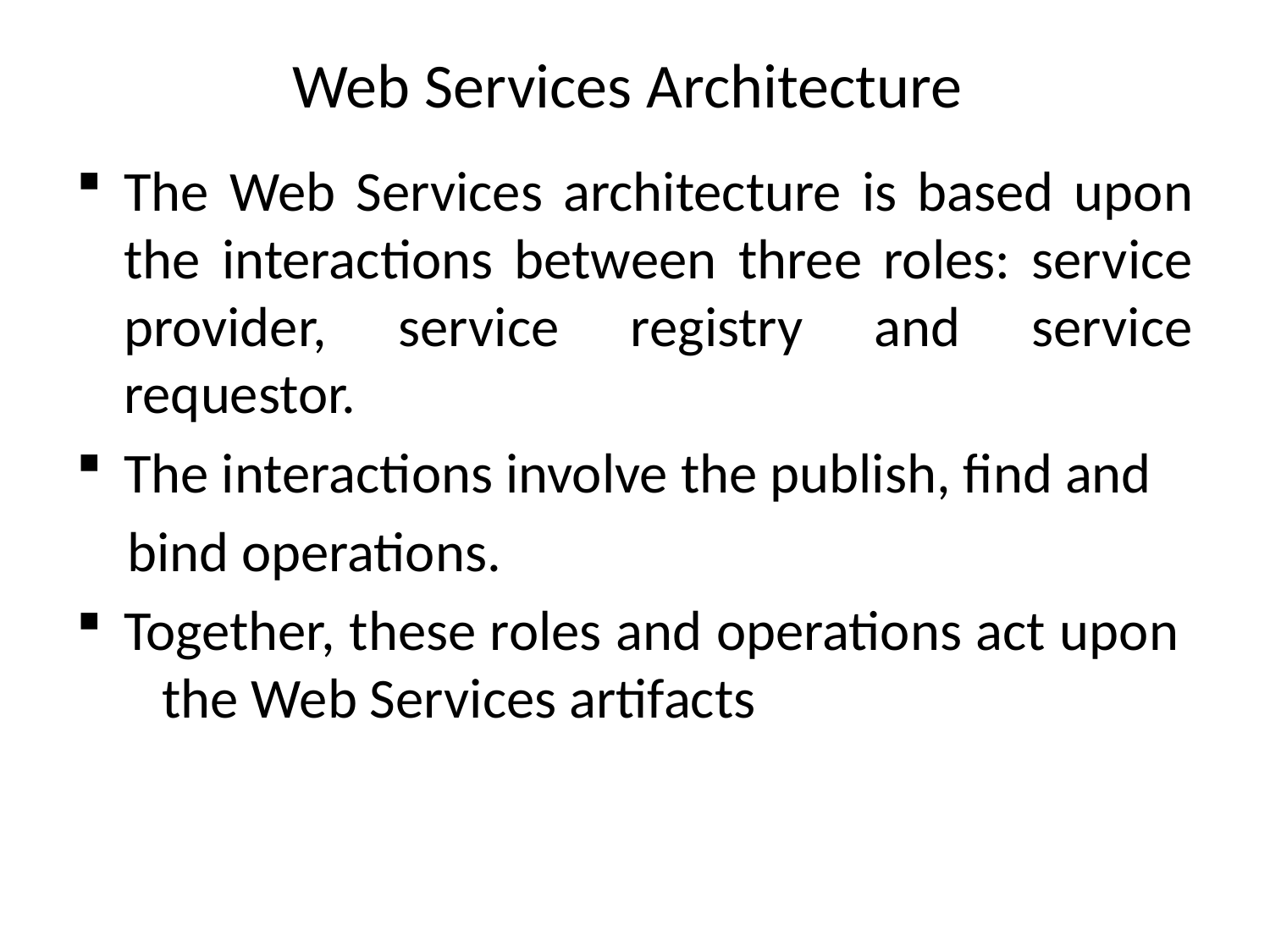

# Web Services Architecture
The Web Services architecture is based upon the interactions between three roles: service provider, service registry and service requestor.
The interactions involve the publish, find and
    bind operations.
Together, these roles and operations act upon     the Web Services artifacts